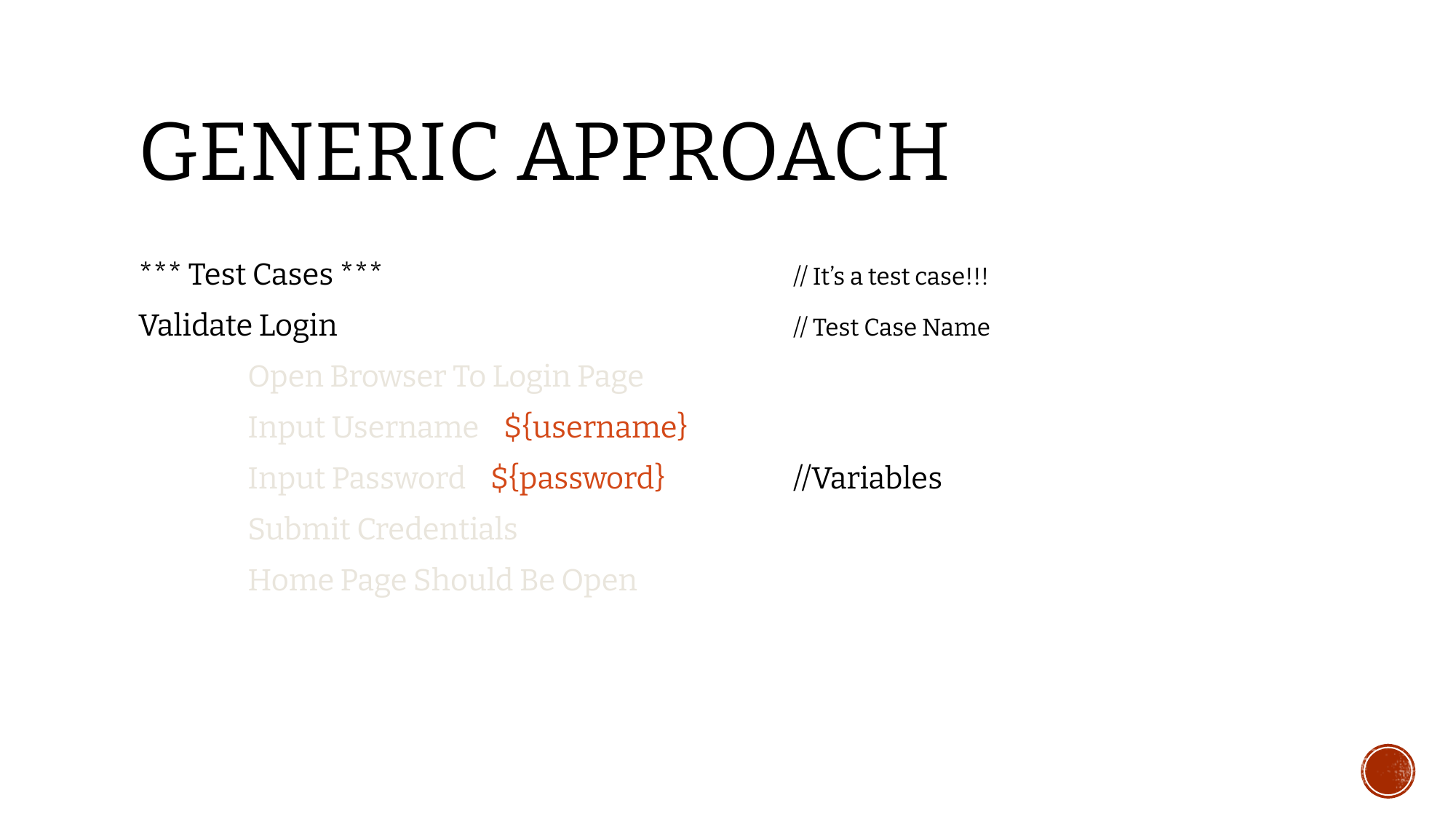

# Generic Approach
*** Test Cases ***				// It’s a test case!!!
Validate Login					// Test Case Name
	Open Browser To Login Page
	Input Username    ${username}
	Input Password    ${password}		//Variables
	Submit Credentials
	Home Page Should Be Open